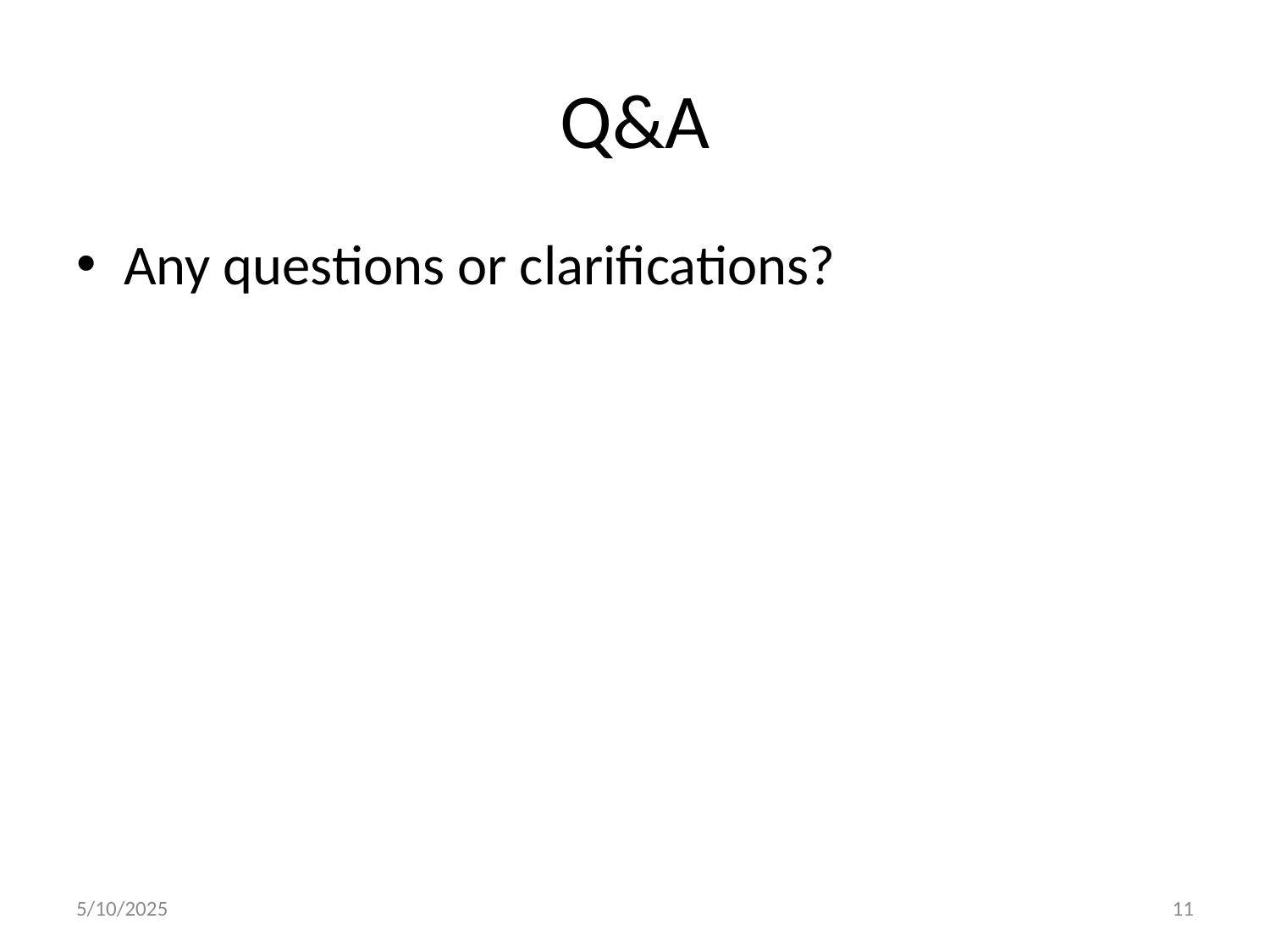

# Q&A
Any questions or clarifications?
5/10/2025
11